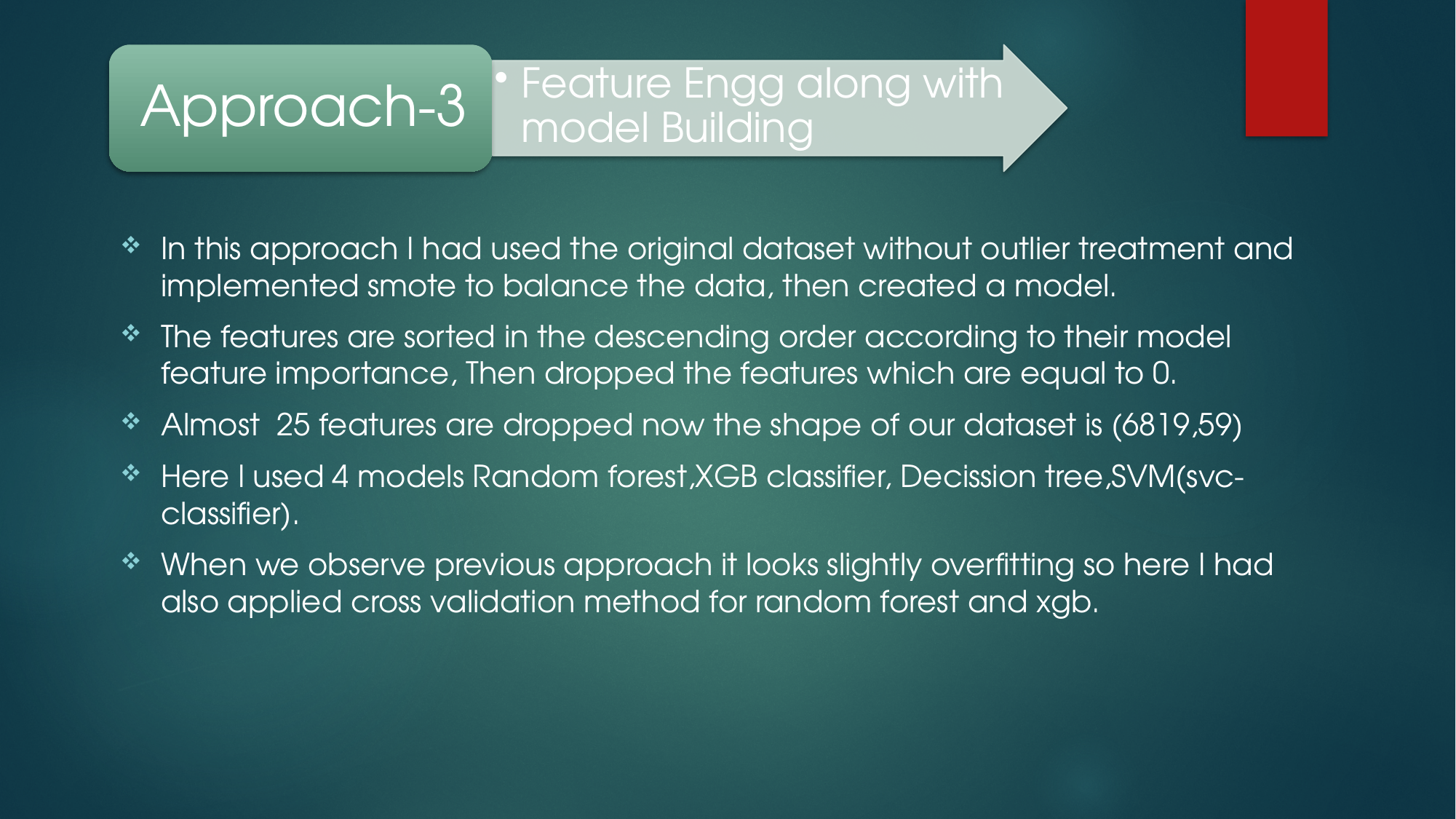

Feature Engg along with model Building
Approach-3
In this approach I had used the original dataset without outlier treatment and implemented smote to balance the data, then created a model.
The features are sorted in the descending order according to their model feature importance, Then dropped the features which are equal to 0.
Almost  25 features are dropped now the shape of our dataset is (6819,59)
Here I used 4 models Random forest,XGB classifier, Decission tree,SVM(svc-classifier).
When we observe previous approach it looks slightly overfitting so here I had also applied cross validation method for random forest and xgb.